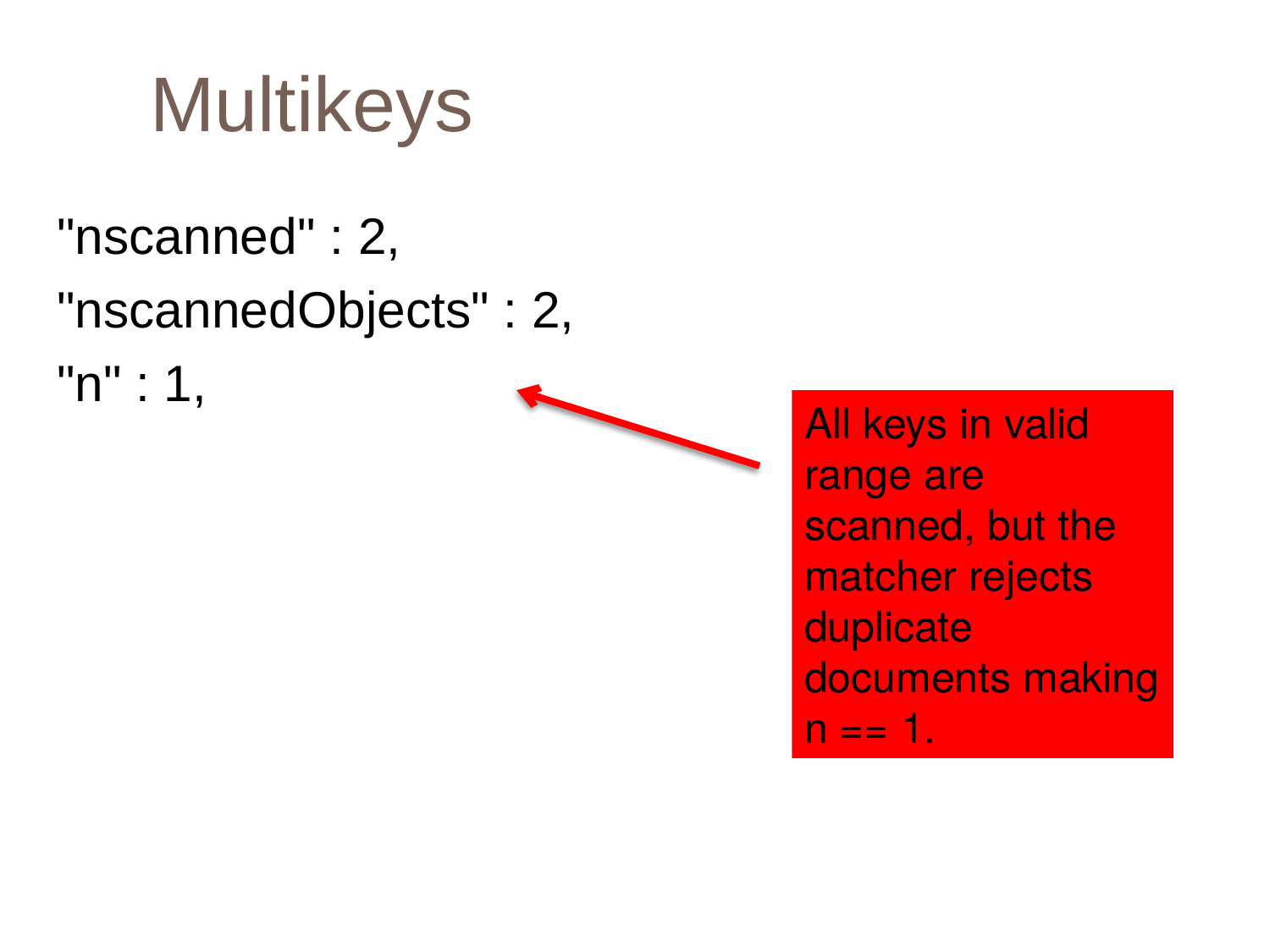

Multikeys
	"nscanned" : 2,
	"nscannedObjects" : 2,
	"n" : 1,
All keys in valid range are scanned, but the matcher rejects duplicate documents making n == 1.